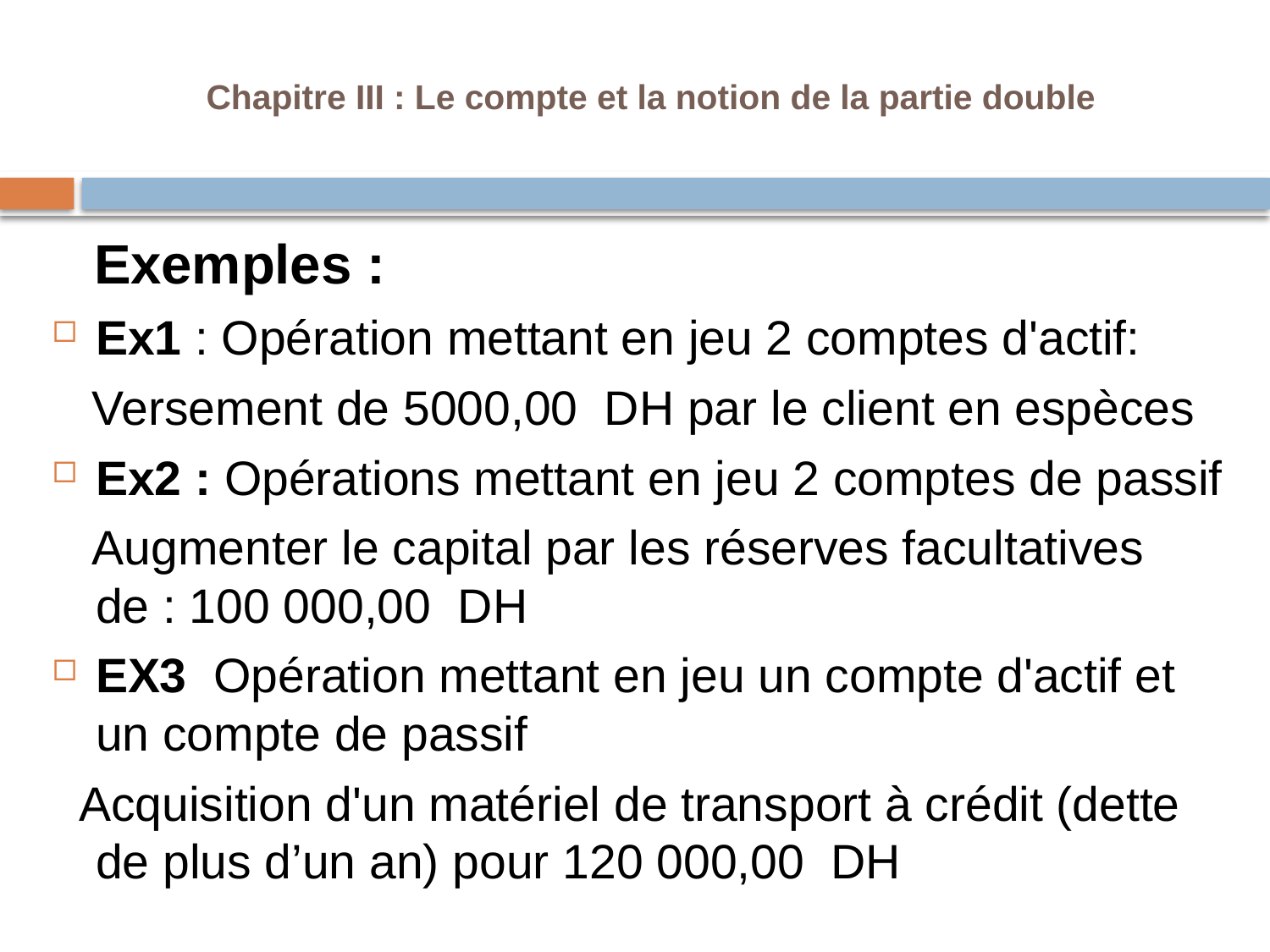

# Chapitre III : Le compte et la notion de la partie double
   Exemples :
Ex1 : Opération mettant en jeu 2 comptes d'actif:
   Versement de 5000,00  DH par le client en espèces
Ex2 : Opérations mettant en jeu 2 comptes de passif
   Augmenter le capital par les réserves facultatives de : 100 000,00  DH
EX3  Opération mettant en jeu un compte d'actif et un compte de passif
  Acquisition d'un matériel de transport à crédit (dette de plus d’un an) pour 120 000,00  DH